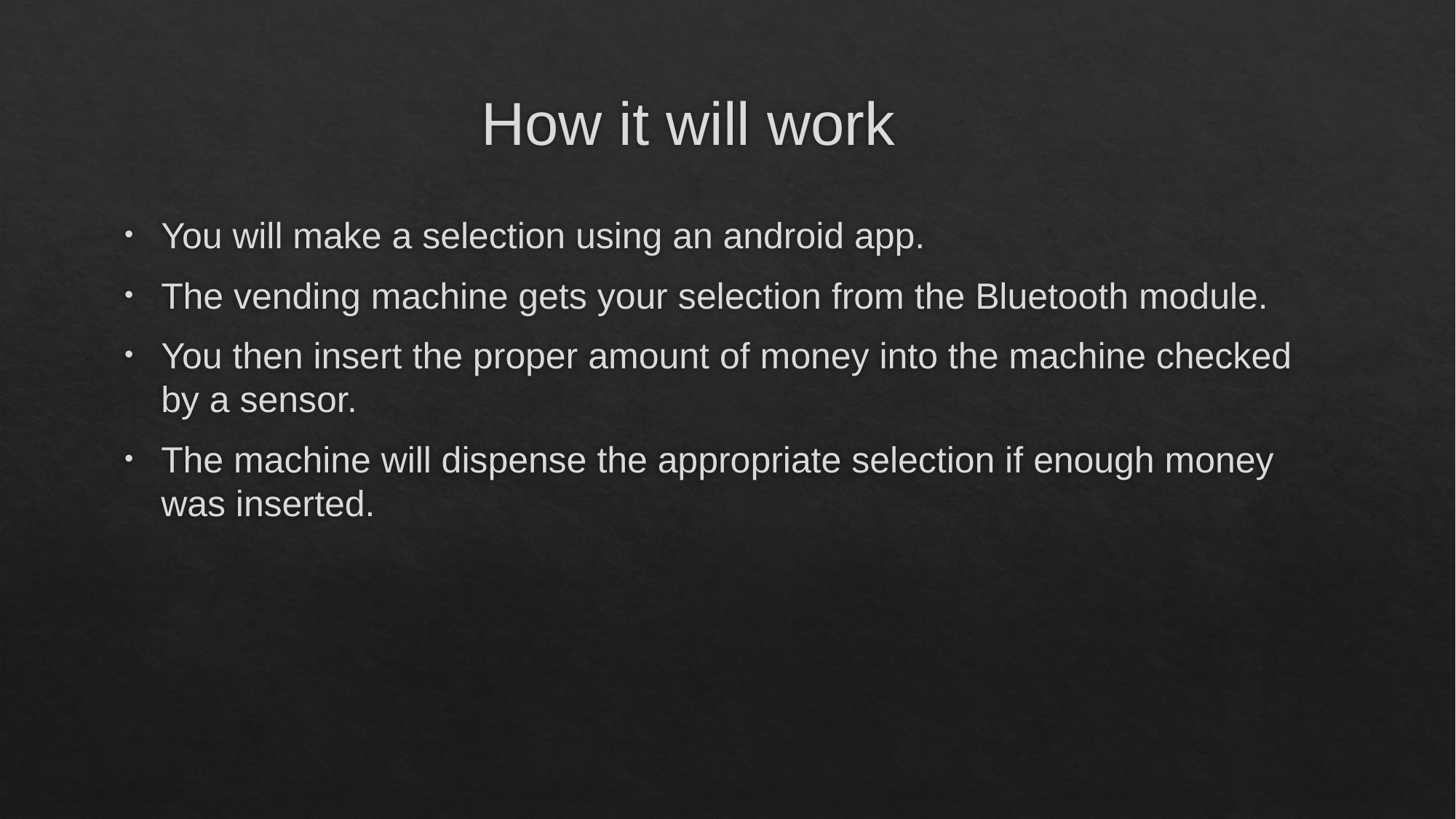

# How it will work
You will make a selection using an android app.
The vending machine gets your selection from the Bluetooth module.
You then insert the proper amount of money into the machine checked by a sensor.
The machine will dispense the appropriate selection if enough money was inserted.